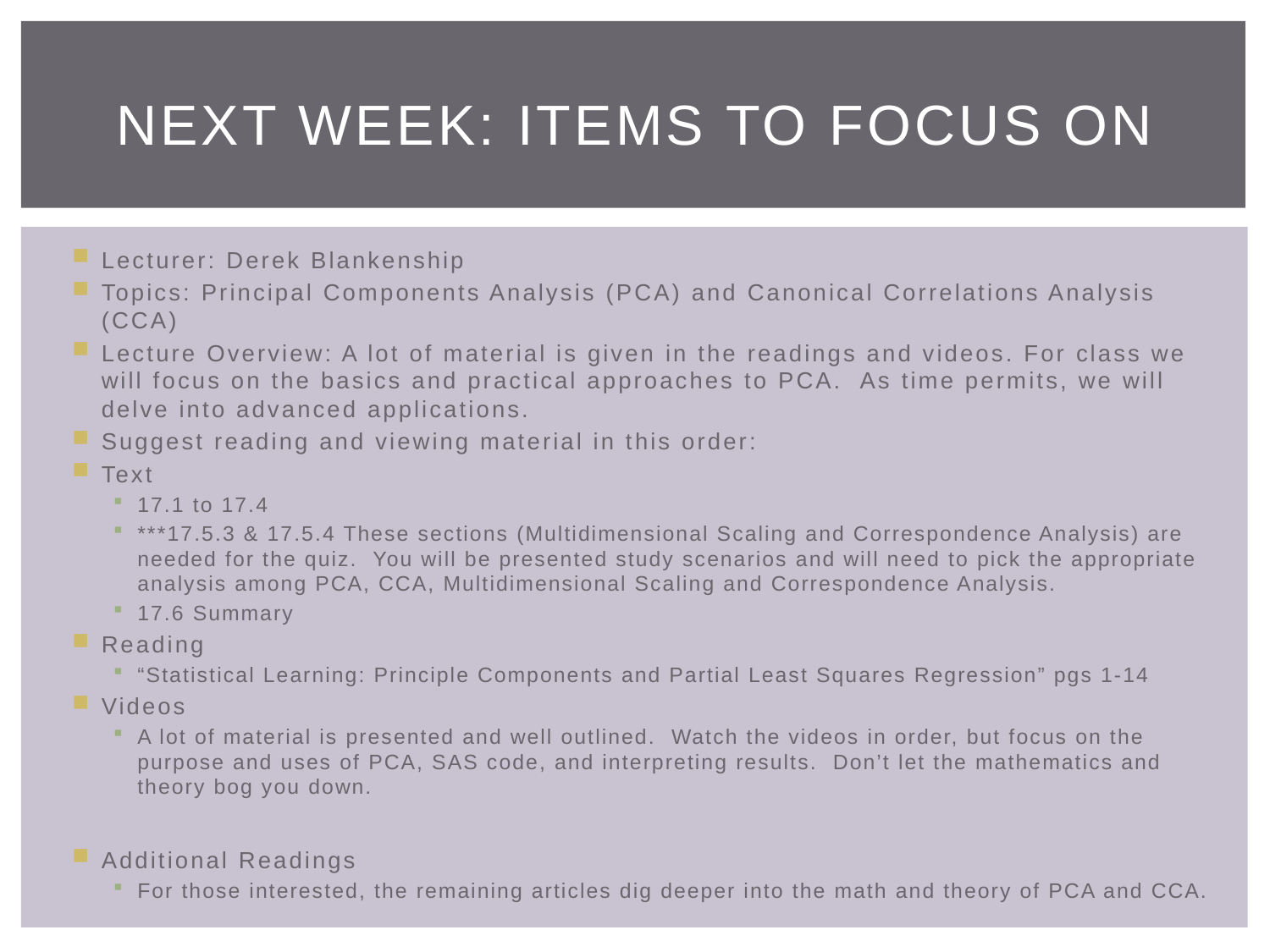

# Next Week: Items To Focus On
Lecturer: Derek Blankenship
Topics: Principal Components Analysis (PCA) and Canonical Correlations Analysis (CCA)
Lecture Overview: A lot of material is given in the readings and videos. For class we will focus on the basics and practical approaches to PCA.  As time permits, we will delve into advanced applications.
Suggest reading and viewing material in this order:
Text
17.1 to 17.4
***17.5.3 & 17.5.4 These sections (Multidimensional Scaling and Correspondence Analysis) are needed for the quiz.  You will be presented study scenarios and will need to pick the appropriate analysis among PCA, CCA, Multidimensional Scaling and Correspondence Analysis.
17.6 Summary
Reading
“Statistical Learning: Principle Components and Partial Least Squares Regression” pgs 1-14
Videos
A lot of material is presented and well outlined.  Watch the videos in order, but focus on the purpose and uses of PCA, SAS code, and interpreting results.  Don’t let the mathematics and theory bog you down.

Additional Readings
For those interested, the remaining articles dig deeper into the math and theory of PCA and CCA.